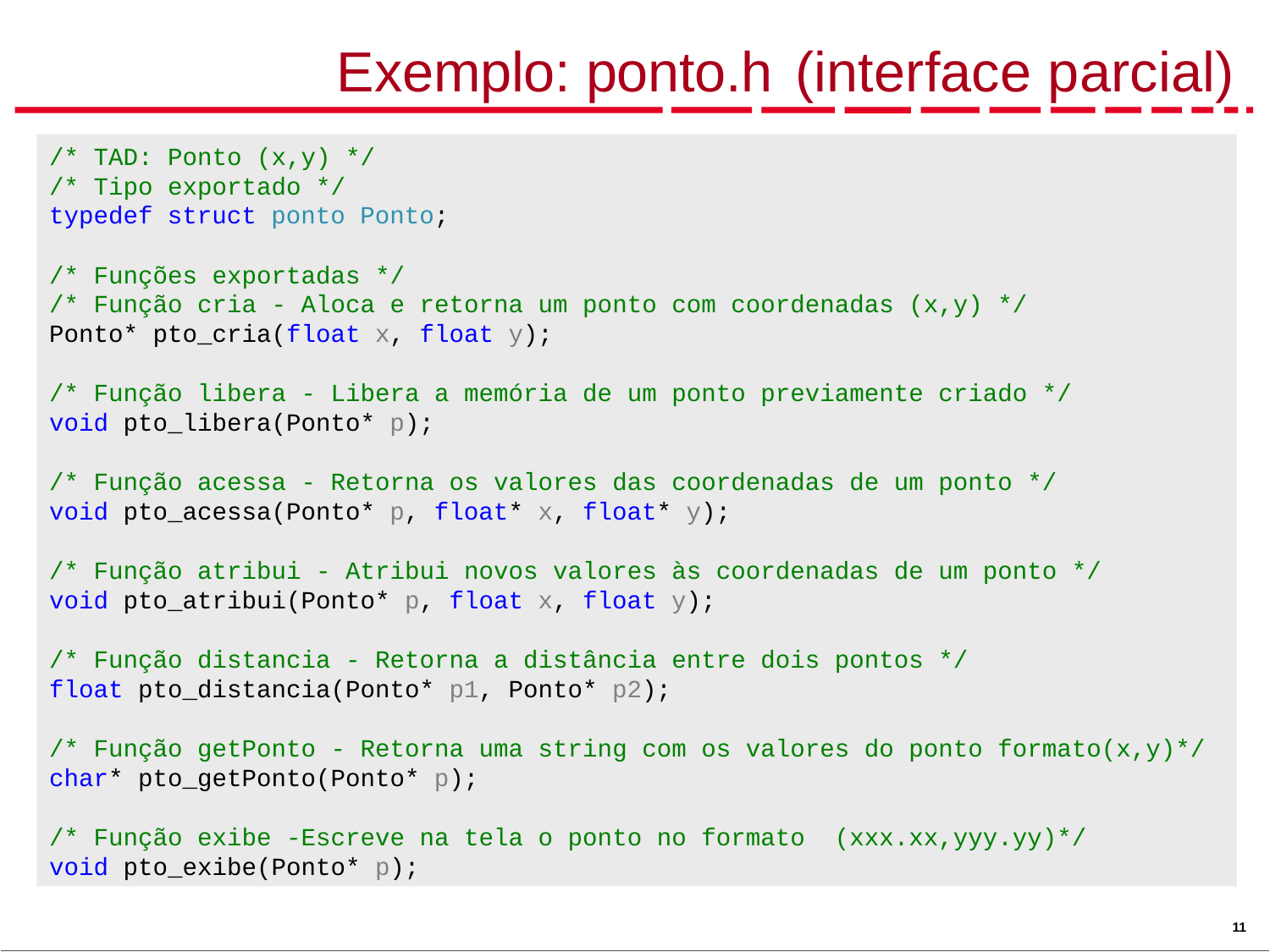

# Exemplo: ponto.h (interface parcial)

/* TAD: Ponto (x,y) */
/* Tipo exportado */
typedef struct ponto Ponto;

/* Funções exportadas */
/* Função cria - Aloca e retorna um ponto com coordenadas (x,y) */
Ponto* pto_cria(float x, float y);

/* Função libera - Libera a memória de um ponto previamente criado */
void pto_libera(Ponto* p);

/* Função acessa - Retorna os valores das coordenadas de um ponto */
void pto_acessa(Ponto* p, float* x, float* y);

/* Função atribui - Atribui novos valores às coordenadas de um ponto */
void pto_atribui(Ponto* p, float x, float y);

/* Função distancia - Retorna a distância entre dois pontos */
float pto_distancia(Ponto* p1, Ponto* p2);

/* Função getPonto - Retorna uma string com os valores do ponto formato(x,y)*/
char* pto_getPonto(Ponto* p);

/* Função exibe -Escreve na tela o ponto no formato  (xxx.xx,yyy.yy)*/
void pto_exibe(Ponto* p);

11/13